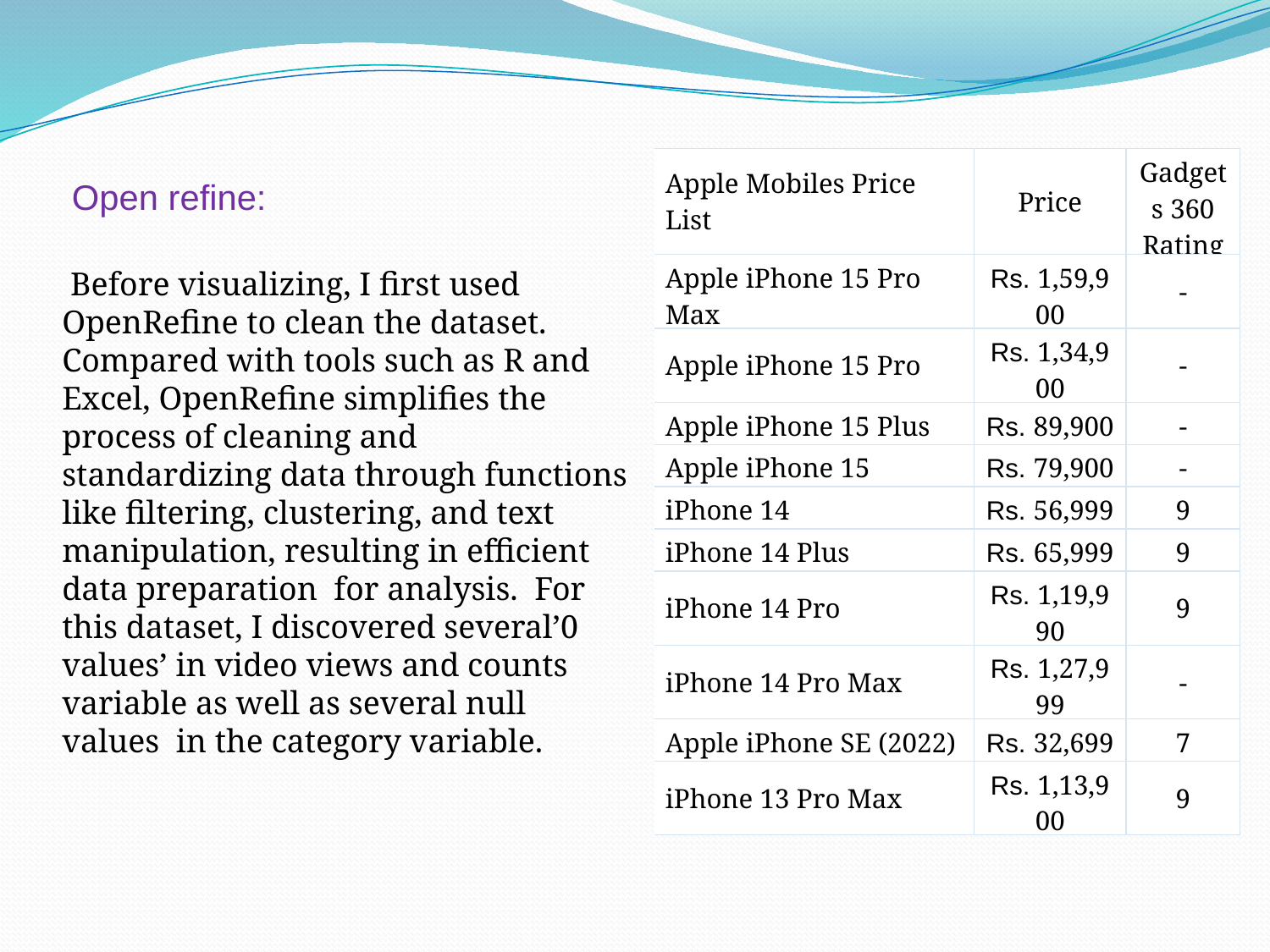

| Apple Mobiles Price List | Price | Gadgets 360 Rating |
| --- | --- | --- |
| Apple iPhone 15 Pro Max | Rs. 1,59,900 | - |
| Apple iPhone 15 Pro | Rs. 1,34,900 | - |
| Apple iPhone 15 Plus | Rs. 89,900 | - |
| Apple iPhone 15 | Rs. 79,900 | - |
| iPhone 14 | Rs. 56,999 | 9 |
| iPhone 14 Plus | Rs. 65,999 | 9 |
| iPhone 14 Pro | Rs. 1,19,990 | 9 |
| iPhone 14 Pro Max | Rs. 1,27,999 | - |
| Apple iPhone SE (2022) | Rs. 32,699 | 7 |
| iPhone 13 Pro Max | Rs. 1,13,900 | 9 |
Open refine:
 Before visualizing, I first used OpenRefine to clean the dataset. Compared with tools such as R and Excel, OpenRefine simplifies the process of cleaning and standardizing data through functions like filtering, clustering, and text  manipulation, resulting in efficient data preparation  for analysis.  For this dataset, I discovered several’0 values’ in video views and counts variable as well as several null values  in the category variable.